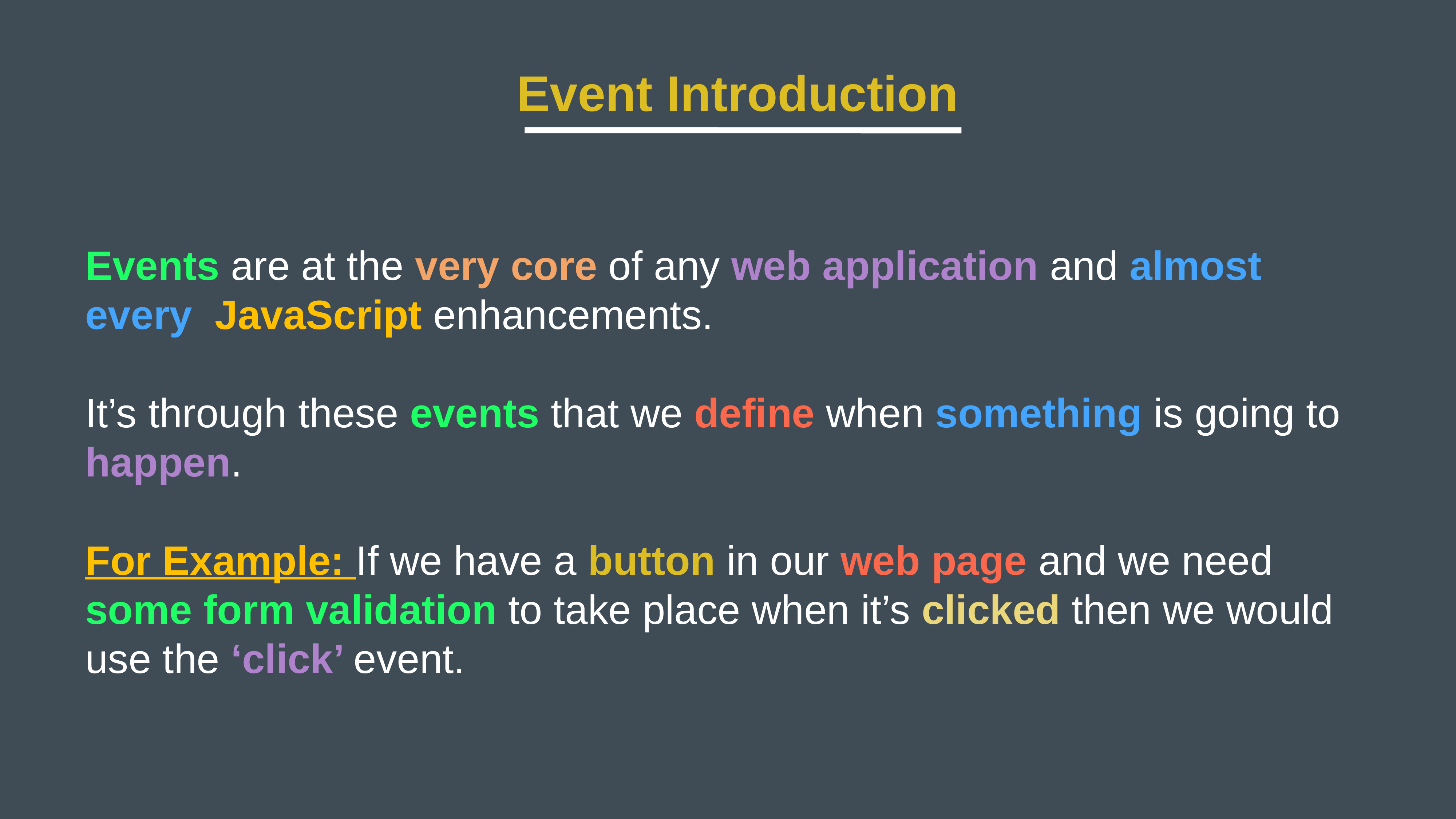

Event Introduction
Events are at the very core of any web application and almost every  JavaScript enhancements.

It’s through these events that we define when something is going to happen.

For Example: If we have a button in our web page and we need some form validation to take place when it’s clicked then we would use the ‘click’ event.